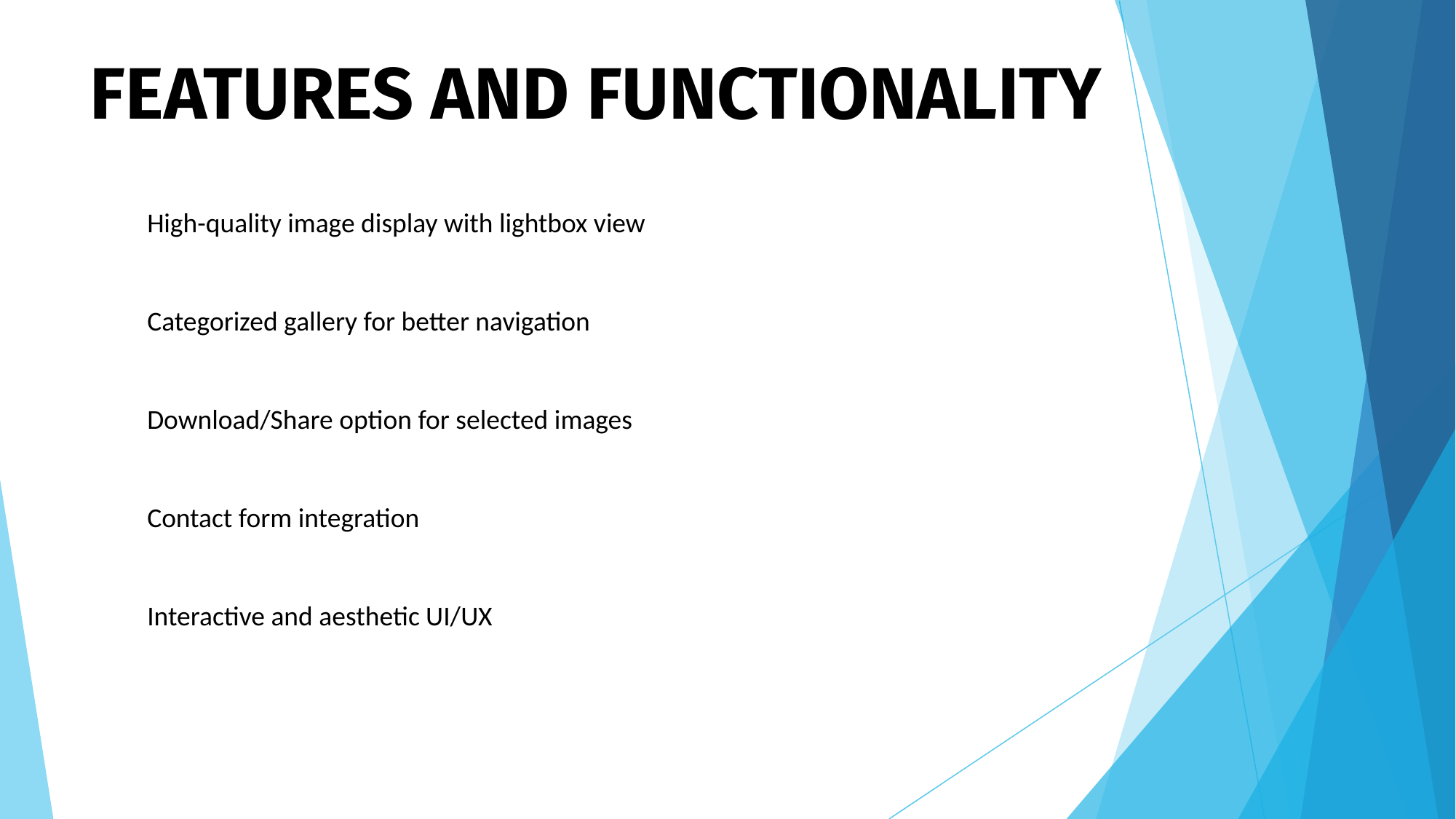

# FEATURES AND FUNCTIONALITY
High-quality image display with lightbox view

Categorized gallery for better navigation

Download/Share option for selected images

Contact form integration

Interactive and aesthetic UI/UX